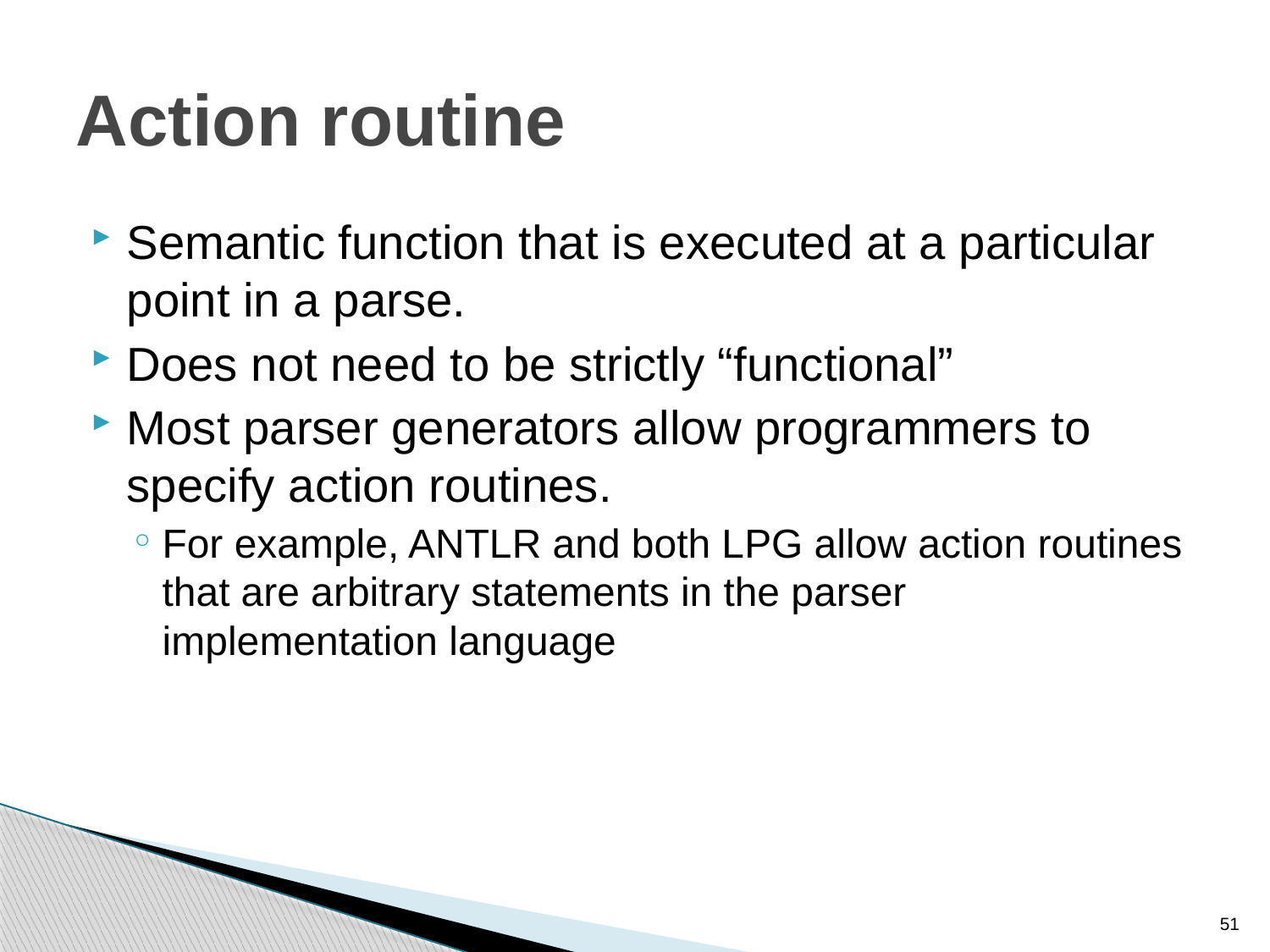

# Action routine
Semantic function that is executed at a particular point in a parse.
Does not need to be strictly “functional”
Most parser generators allow programmers to specify action routines.
For example, ANTLR and both LPG allow action routines that are arbitrary statements in the parser implementation language
51